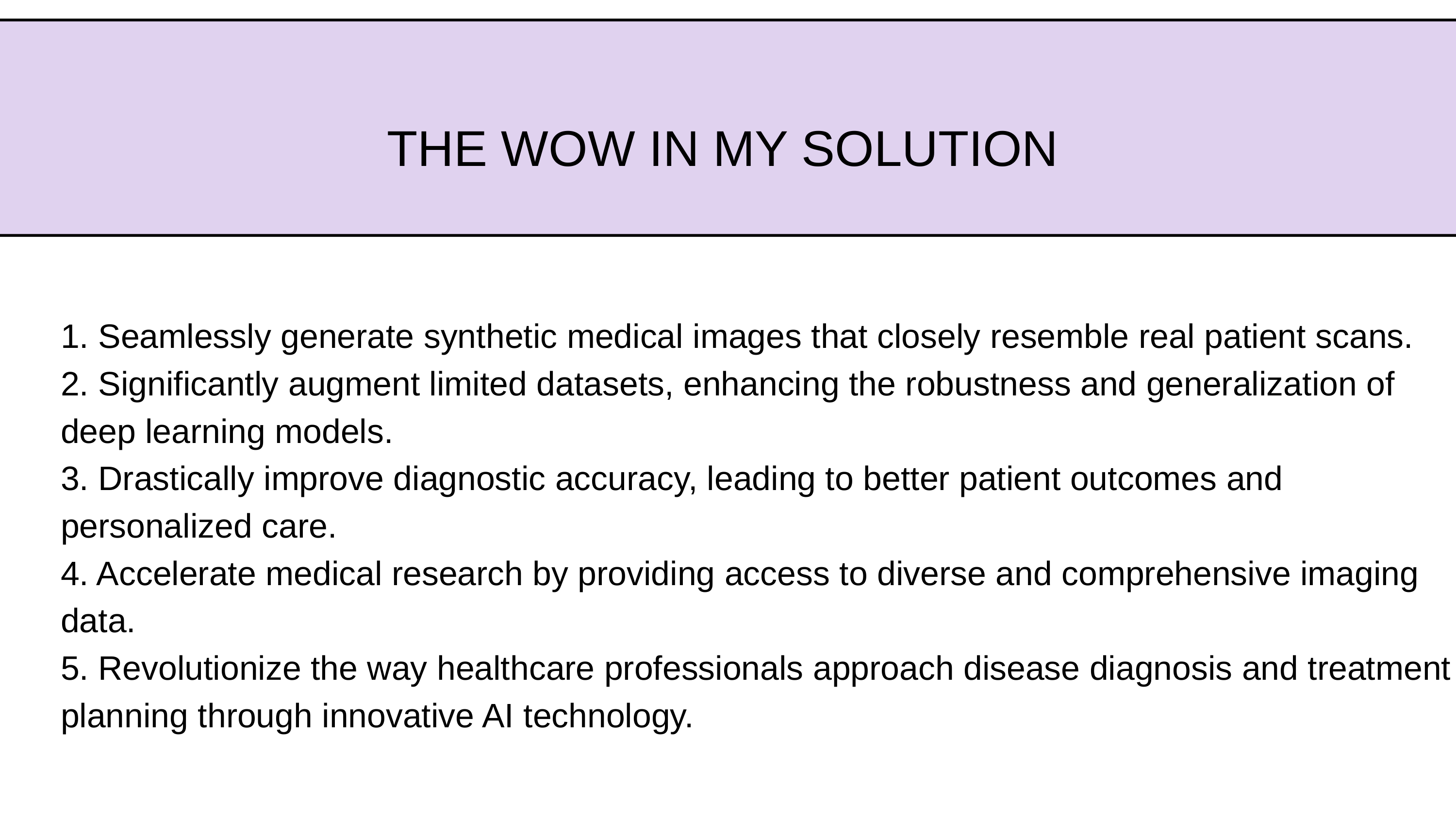

THE WOW IN MY SOLUTION

1. Seamlessly generate synthetic medical images that closely resemble real patient scans.
2. Significantly augment limited datasets, enhancing the robustness and generalization of deep learning models.
3. Drastically improve diagnostic accuracy, leading to better patient outcomes and personalized care.
4. Accelerate medical research by providing access to diverse and comprehensive imaging data.
5. Revolutionize the way healthcare professionals approach disease diagnosis and treatment planning through innovative AI technology.